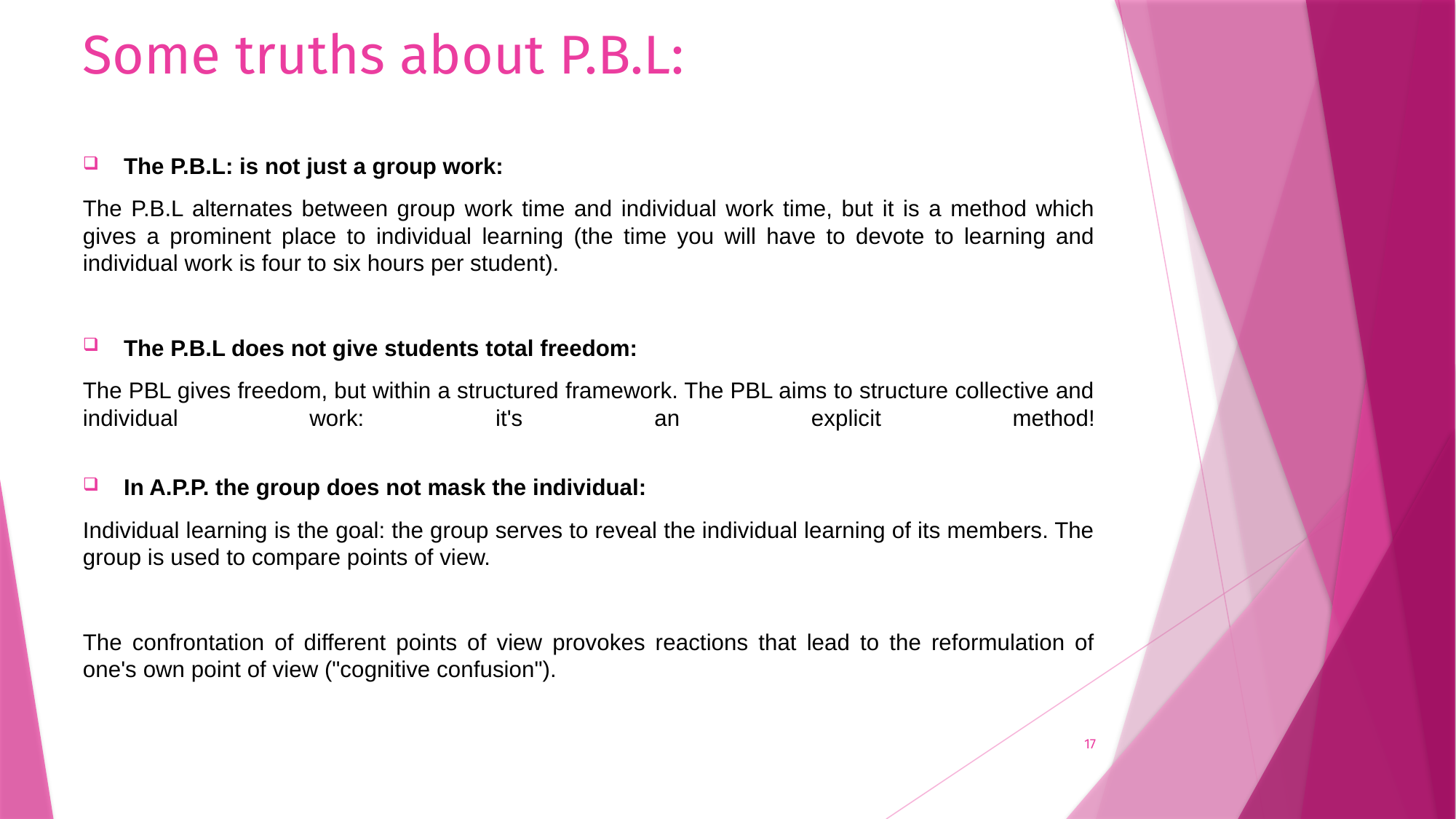

# Some truths about P.B.L:
The P.B.L: is not just a group work:
The P.B.L alternates between group work time and individual work time, but it is a method which gives a prominent place to individual learning (the time you will have to devote to learning and individual work is four to six hours per student).

The P.B.L does not give students total freedom:
The PBL gives freedom, but within a structured framework. The PBL aims to structure collective and individual work: it's an explicit method!
In A.P.P. the group does not mask the individual:
Individual learning is the goal: the group serves to reveal the individual learning of its members. The group is used to compare points of view.

The confrontation of different points of view provokes reactions that lead to the reformulation of one's own point of view ("cognitive confusion").
17